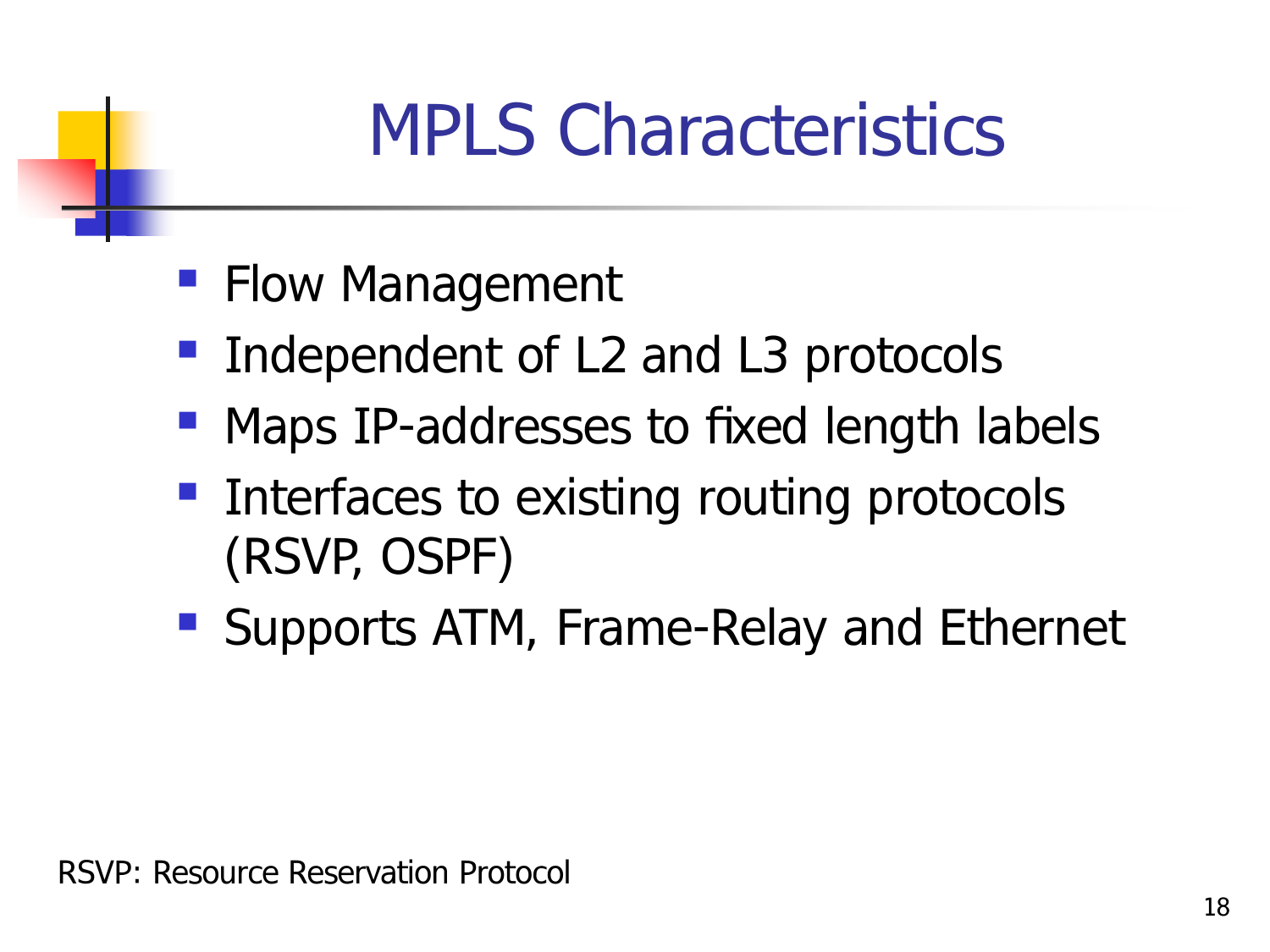

# MPLS Characteristics
Flow Management
Independent of L2 and L3 protocols
Maps IP-addresses to fixed length labels
Interfaces to existing routing protocols  (RSVP, OSPF)
Supports ATM, Frame-Relay and Ethernet
RSVP: Resource Reservation Protocol
18